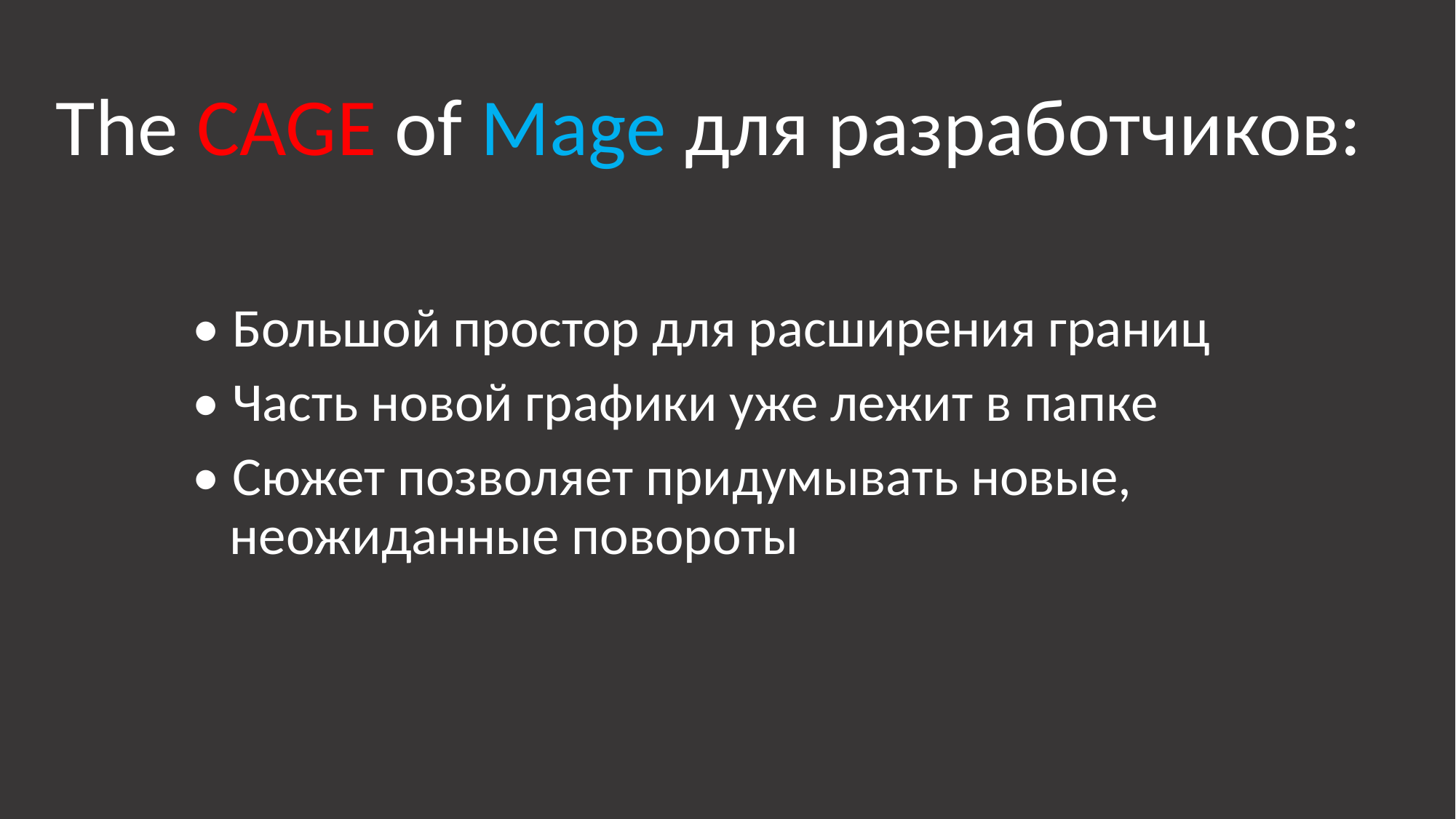

# The CAGE of Mage для разработчиков:
• Большой простор для расширения границ
• Часть новой графики уже лежит в папке
• Сюжет позволяет придумывать новые,
   неожиданные повороты